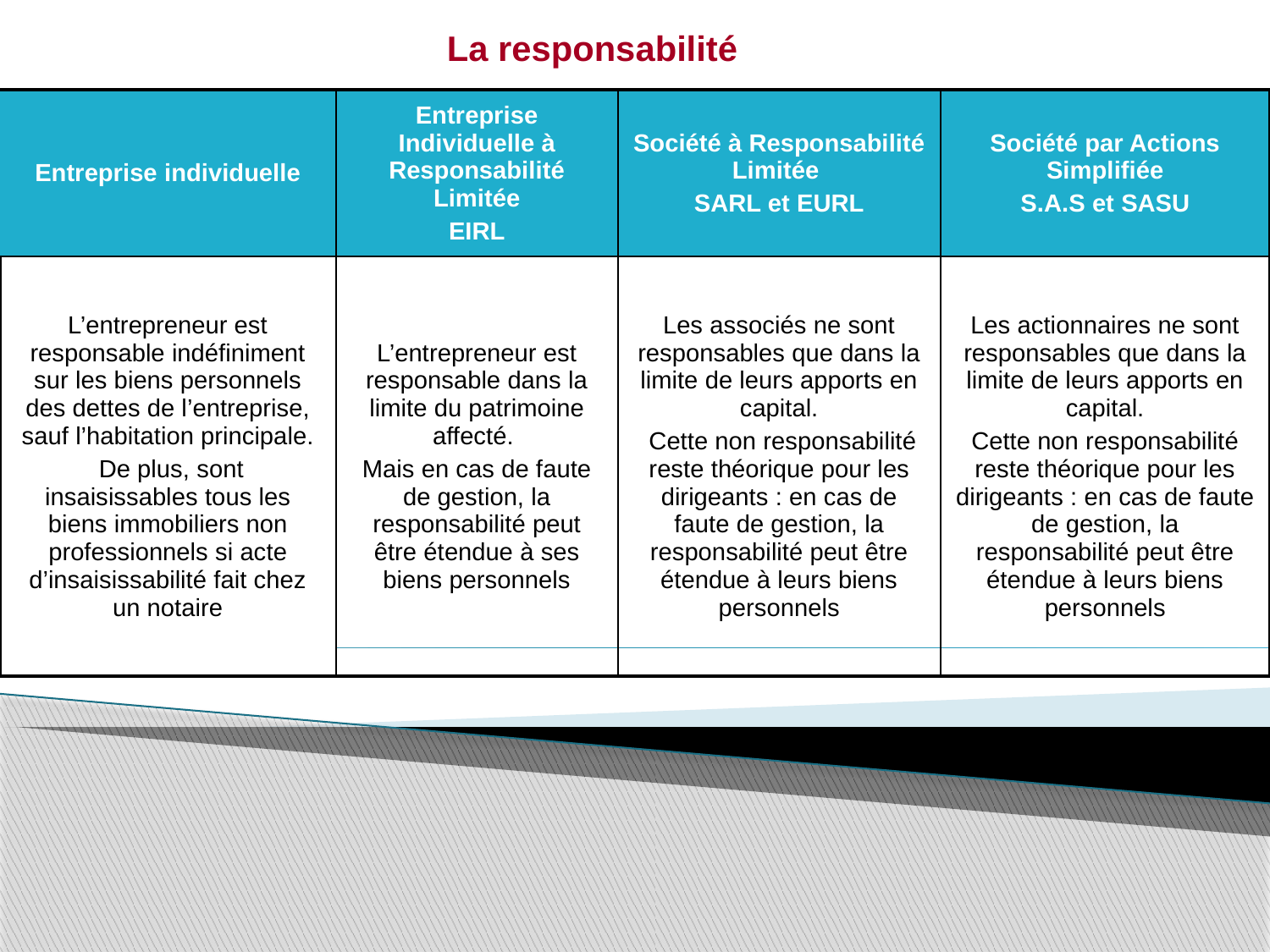

La responsabilité
| Entreprise individuelle | Entreprise Individuelle à Responsabilité Limitée EIRL | Société à Responsabilité Limitée SARL et EURL | Société par Actions Simplifiée S.A.S et SASU |
| --- | --- | --- | --- |
| L’entrepreneur est responsable indéfiniment sur les biens personnels des dettes de l’entreprise, sauf l’habitation principale. De plus, sont insaisissables tous les biens immobiliers non professionnels si acte d’insaisissabilité fait chez un notaire | L’entrepreneur est responsable dans la limite du patrimoine affecté. Mais en cas de faute de gestion, la responsabilité peut être étendue à ses biens personnels | Les associés ne sont responsables que dans la limite de leurs apports en capital. Cette non responsabilité reste théorique pour les dirigeants : en cas de faute de gestion, la responsabilité peut être étendue à leurs biens personnels | Les actionnaires ne sont responsables que dans la limite de leurs apports en capital. Cette non responsabilité reste théorique pour les dirigeants : en cas de faute de gestion, la responsabilité peut être étendue à leurs biens personnels |